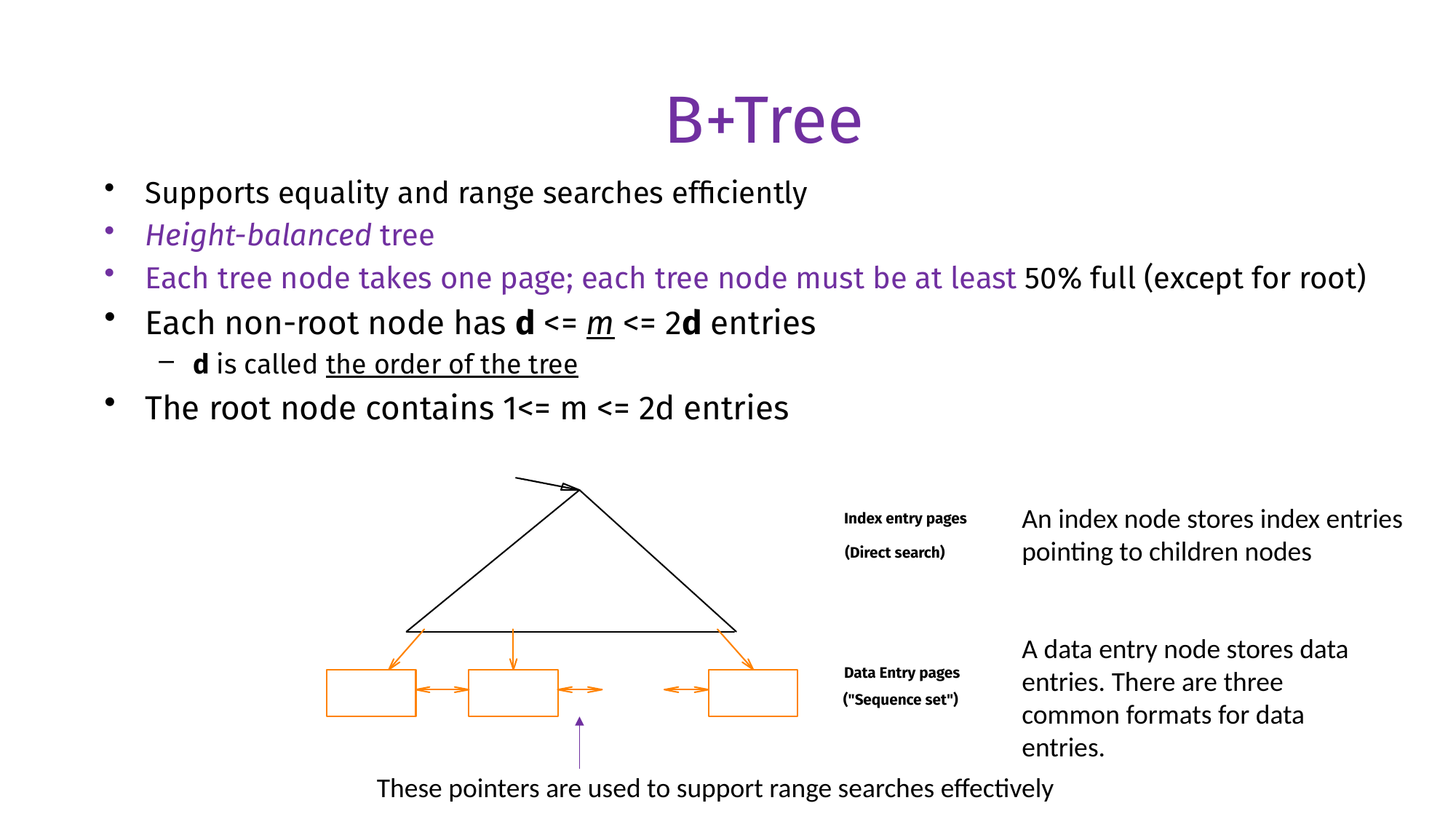

B+Tree
Supports equality and range searches efficiently
Height-balanced tree
Each tree node takes one page; each tree node must be at least 50% full (except for root)
Each non-root node has d <= m <= 2d entries
d is called the order of the tree
The root node contains 1<= m <= 2d entries

Index entry pages
(Direct search)

Data Entry pages

("Sequence set")

An index node stores index entries pointing to children nodes
A data entry node stores data entries. There are three common formats for data entries.
These pointers are used to support range searches effectively